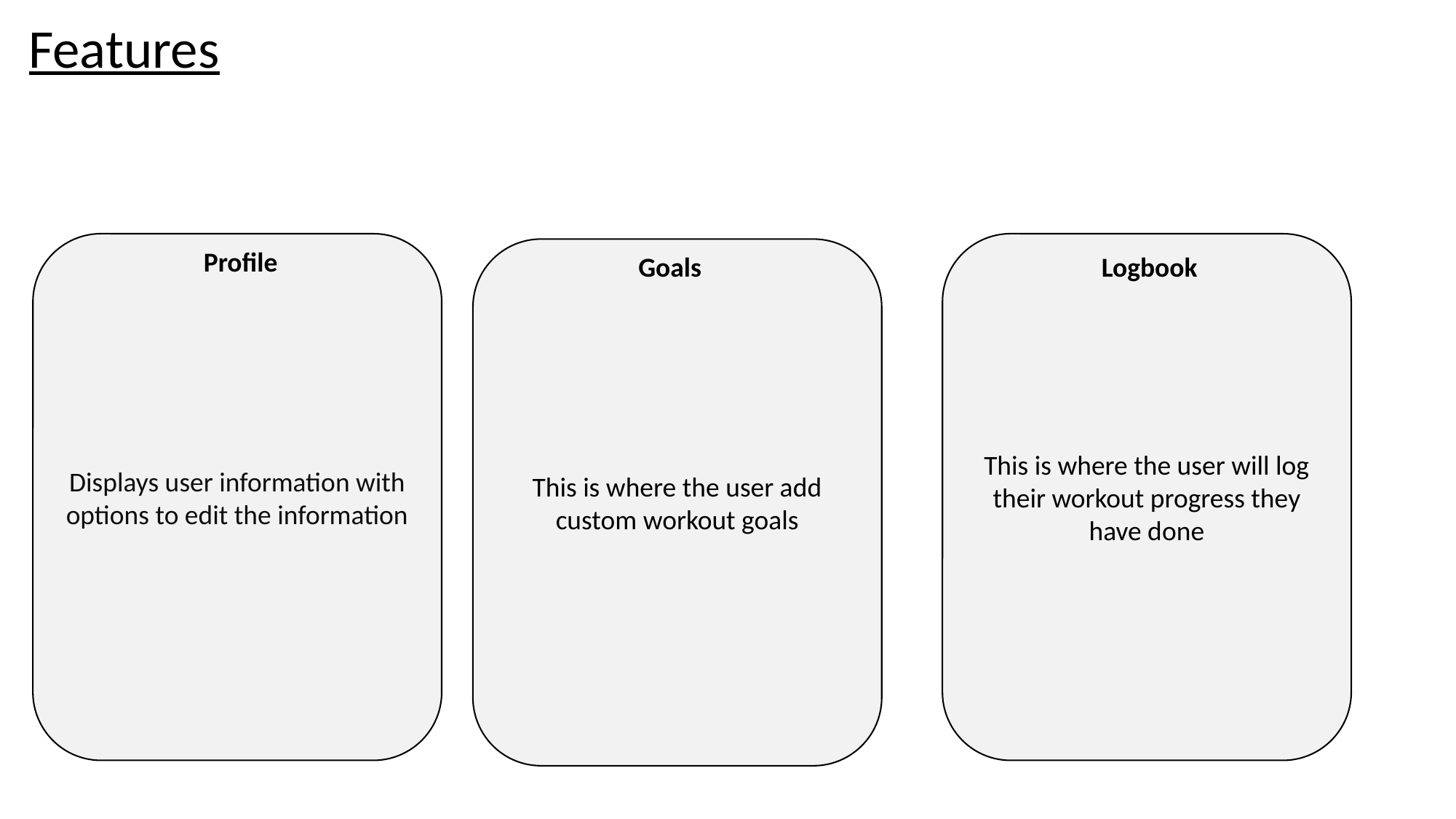

Features
Displays user information with options to edit the information
This is where the user will log their workout progress they have done
Profile
This is where the user add custom workout goals
Goals
Logbook